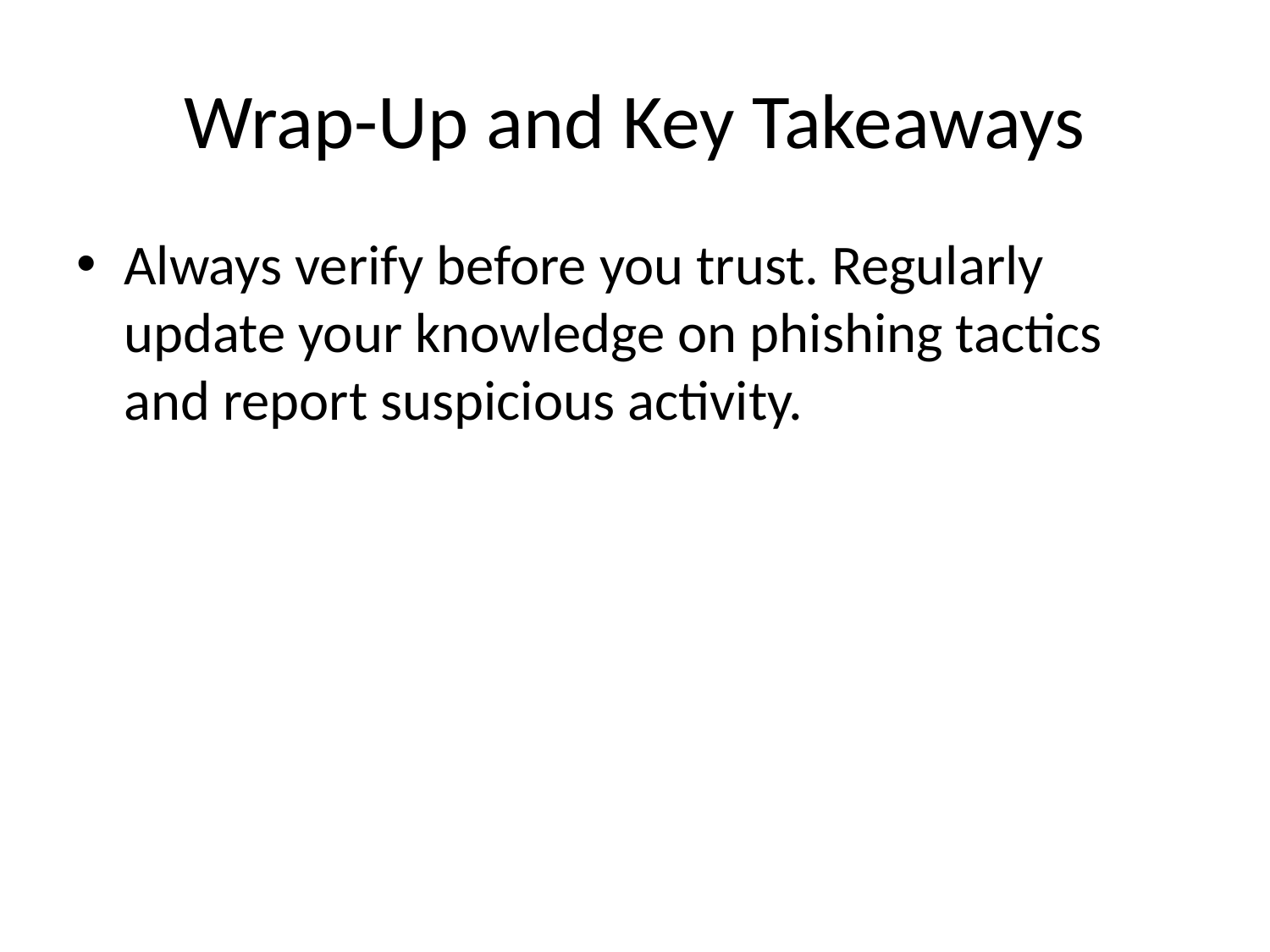

# Wrap-Up and Key Takeaways
Always verify before you trust. Regularly update your knowledge on phishing tactics and report suspicious activity.